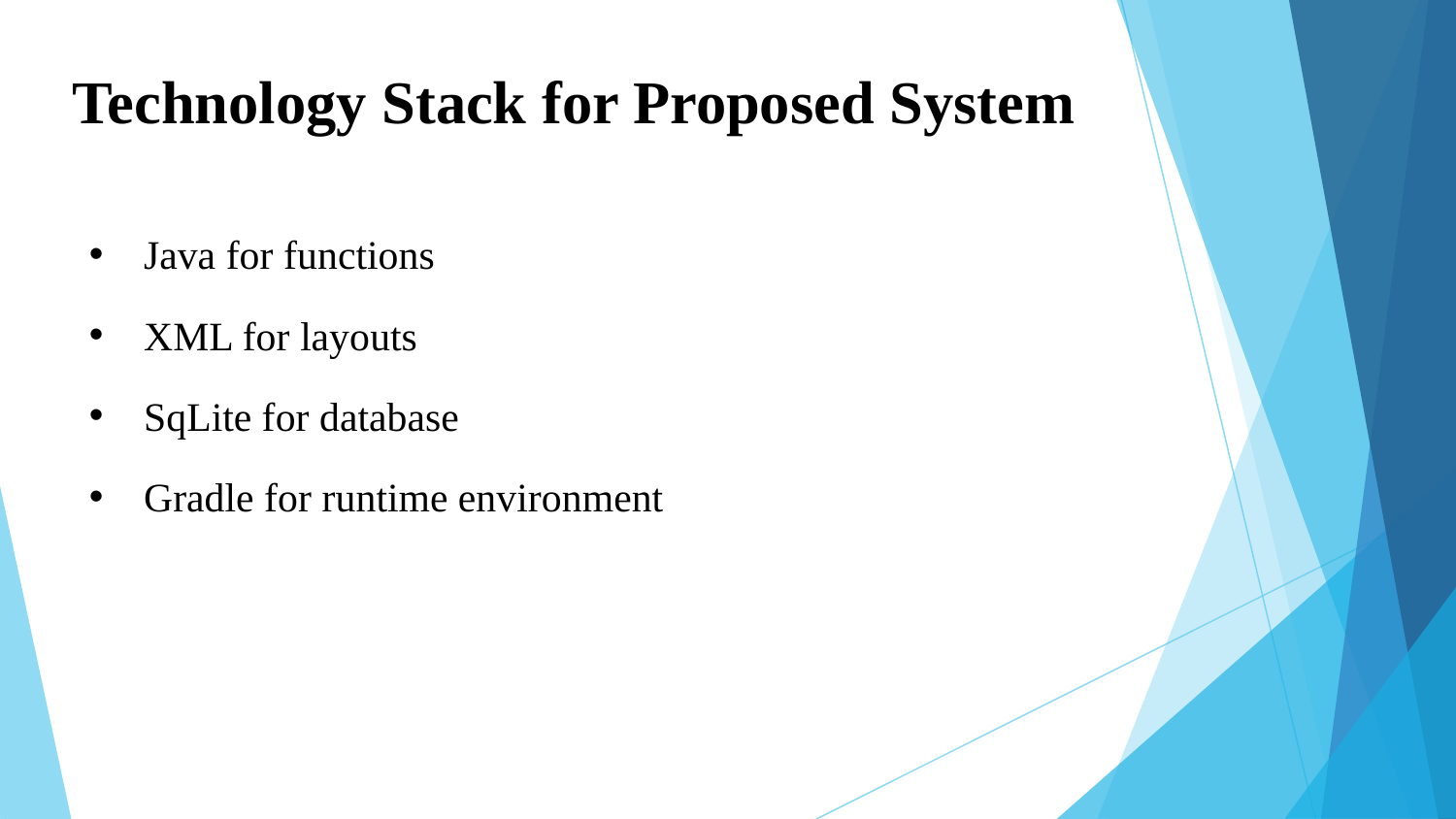

Technology Stack for Proposed System
Java for functions
XML for layouts
SqLite for database
Gradle for runtime environment